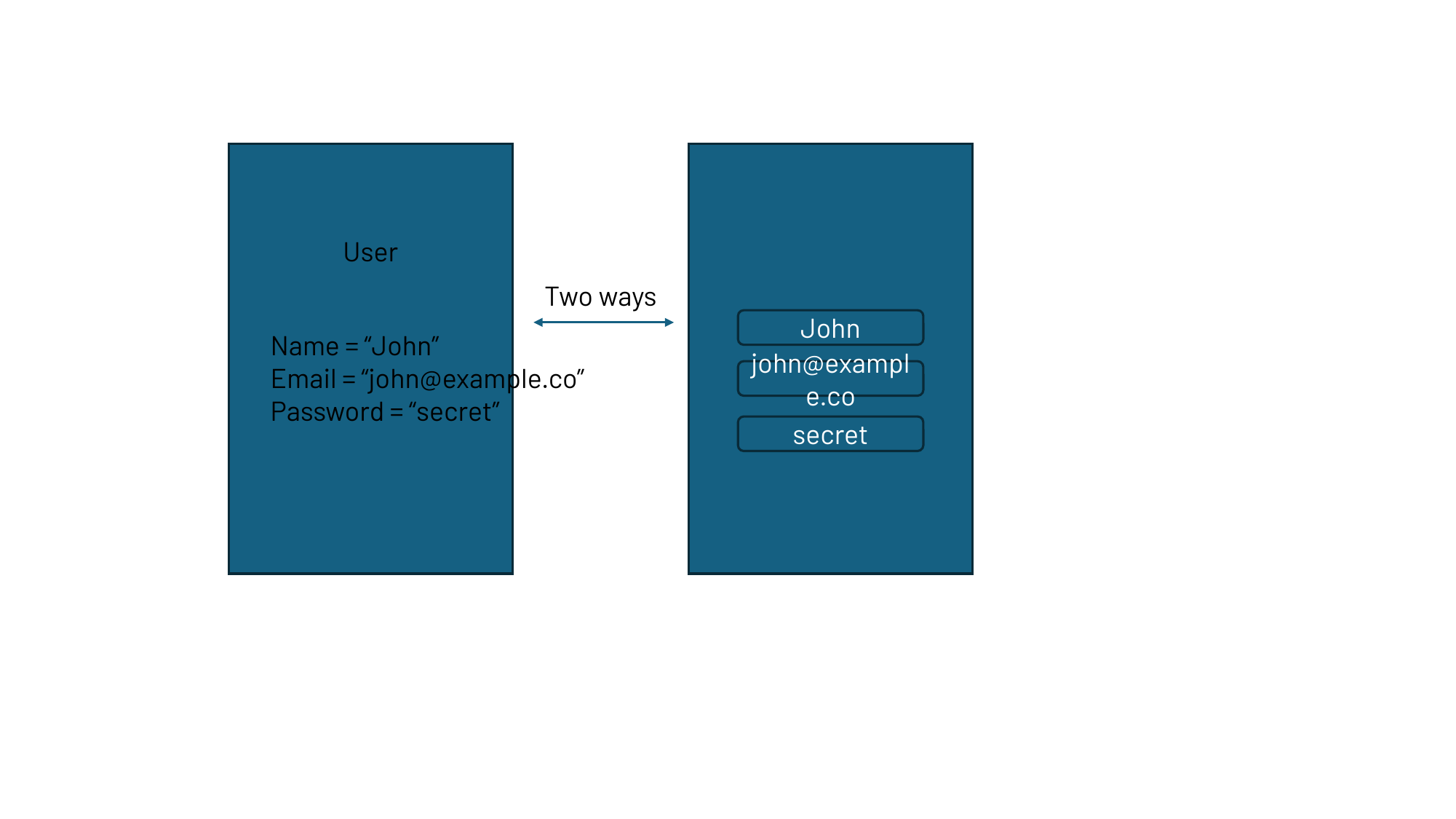

User
Two ways
John
Name = “John”
Email = “john@example.co”
Password = “secret”
john@example.co
secret